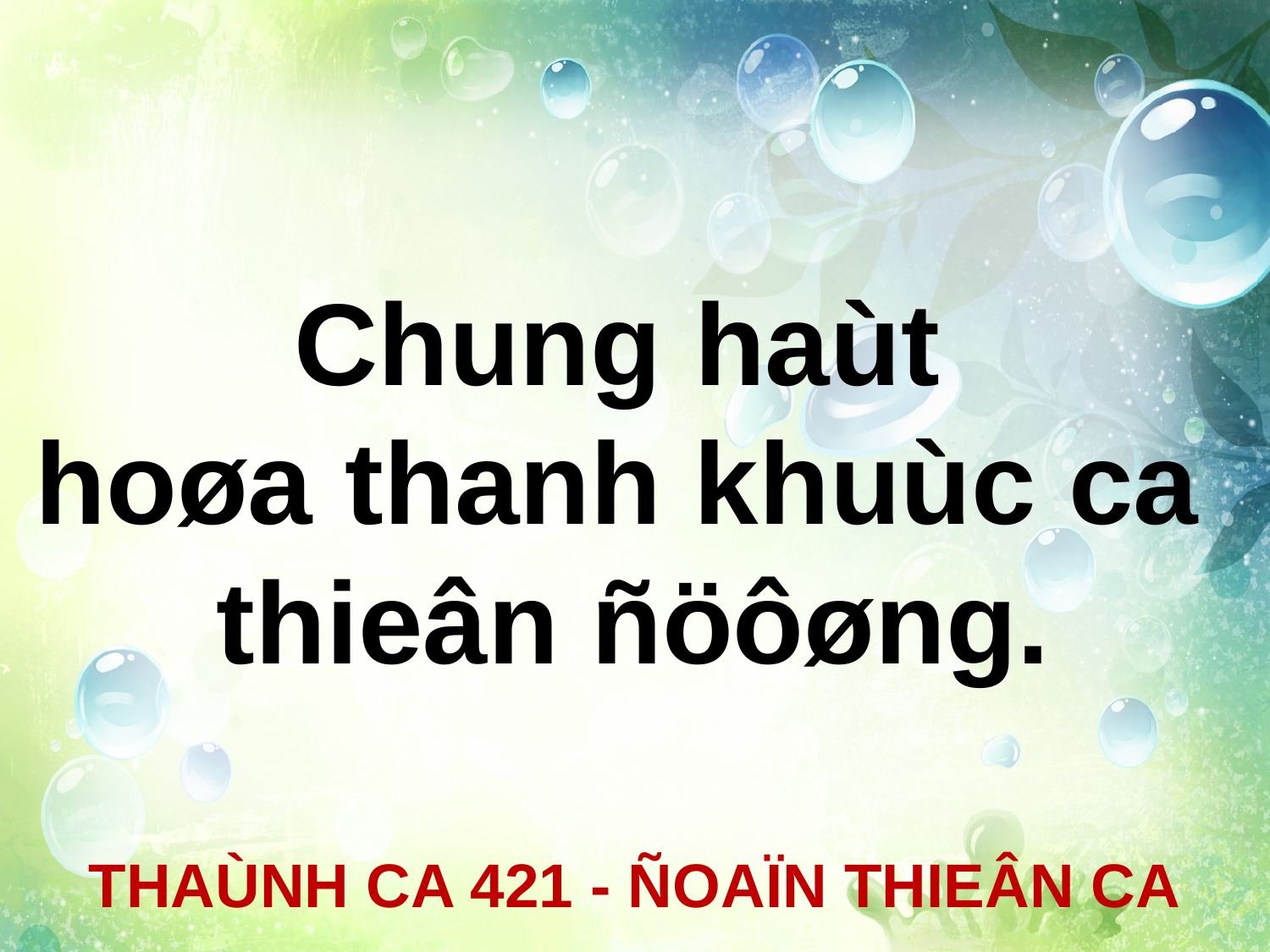

Chung haùt
hoøa thanh khuùc ca
thieân ñöôøng.
THAÙNH CA 421 - ÑOAÏN THIEÂN CA